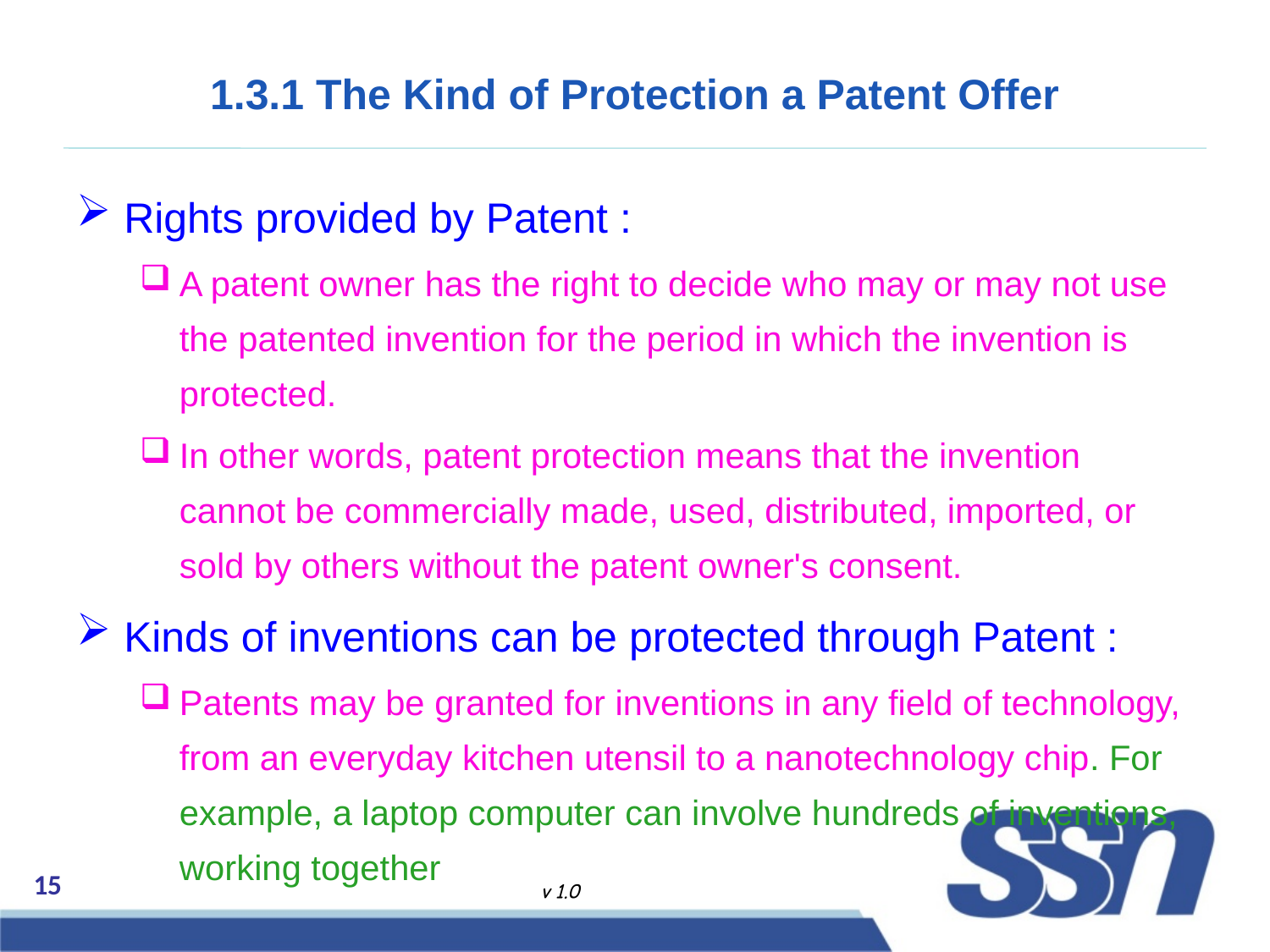

# 1.3.1 The Kind of Protection a Patent Offer
Rights provided by Patent :
A patent owner has the right to decide who may or may not use the patented invention for the period in which the invention is protected.
In other words, patent protection means that the invention cannot be commercially made, used, distributed, imported, or sold by others without the patent owner's consent.
Kinds of inventions can be protected through Patent :
Patents may be granted for inventions in any field of technology, from an everyday kitchen utensil to a nanotechnology chip. For example, a laptop computer can involve hundreds of inventions, working together